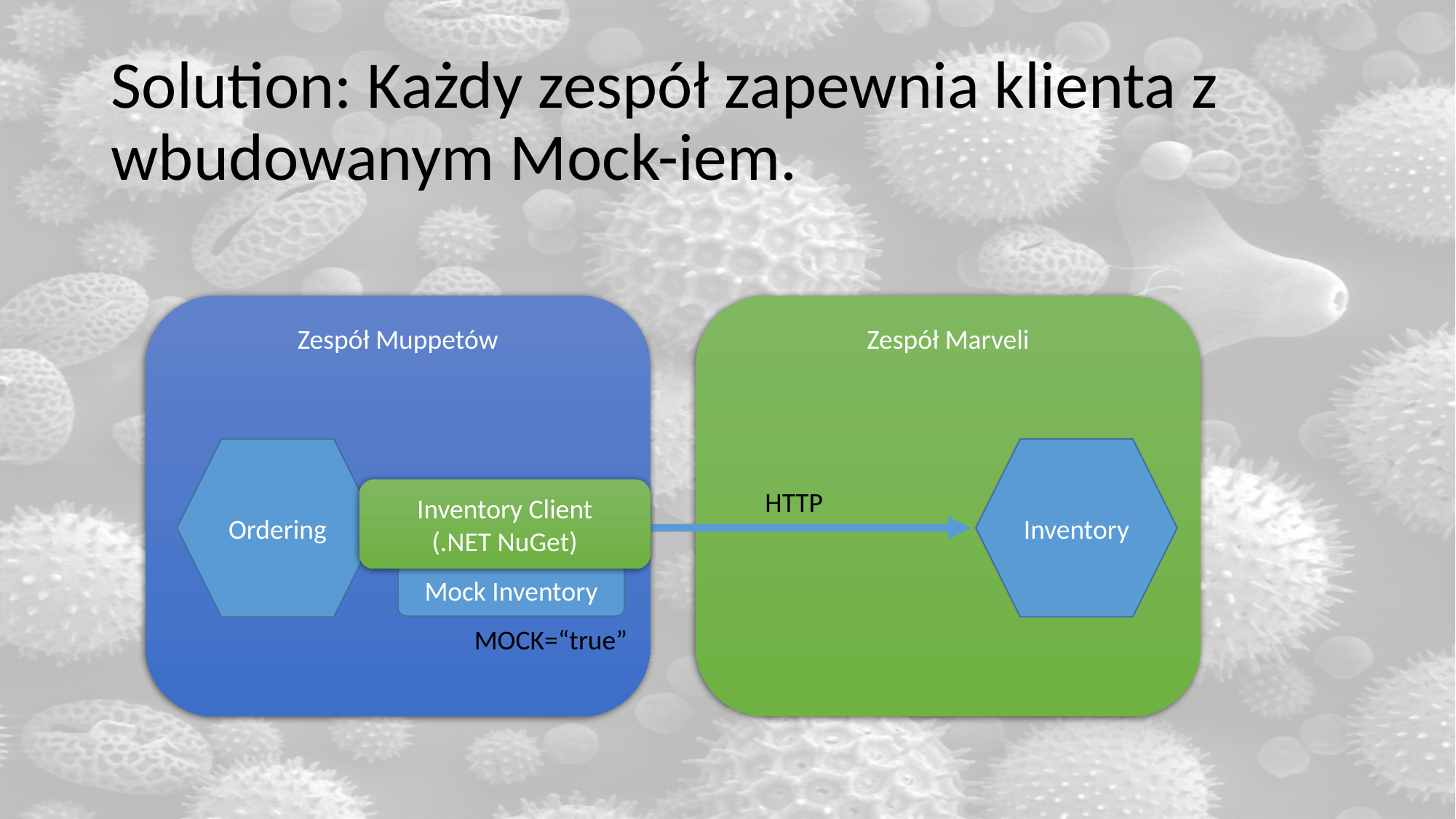

# Solution: Każdy zespół zapewnia klienta z wbudowanym Mock-iem.

Zespół Muppetów
Zespół Marveli
Inventory
Ordering
Inventory Client
(.NET NuGet)
HTTP
Mock Inventory
MOCK=“true”